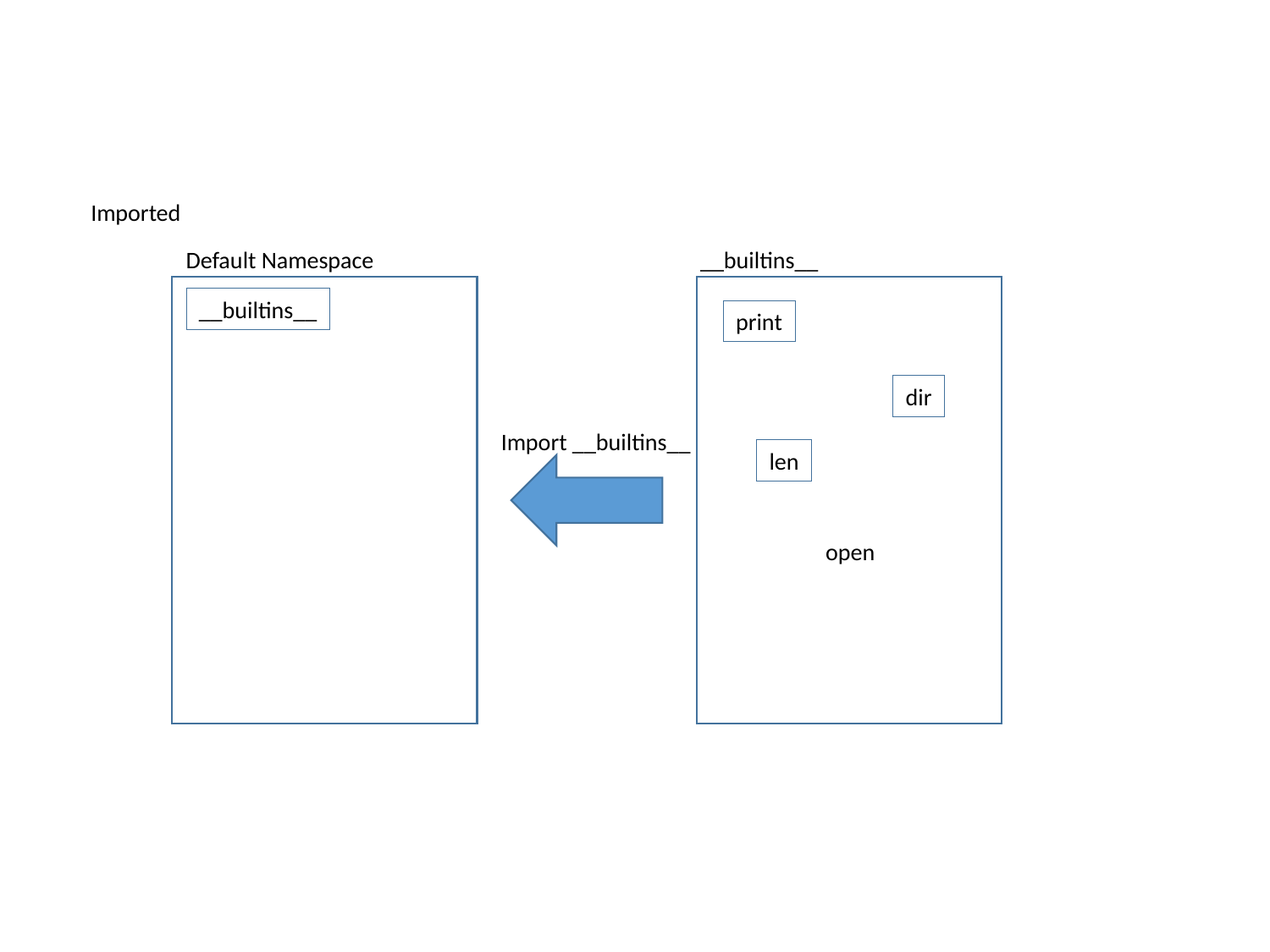

Initial state
Importing
Imported
Default Namespace
__builtins__

__builtins__
print
dir
Import __builtins__
len

open